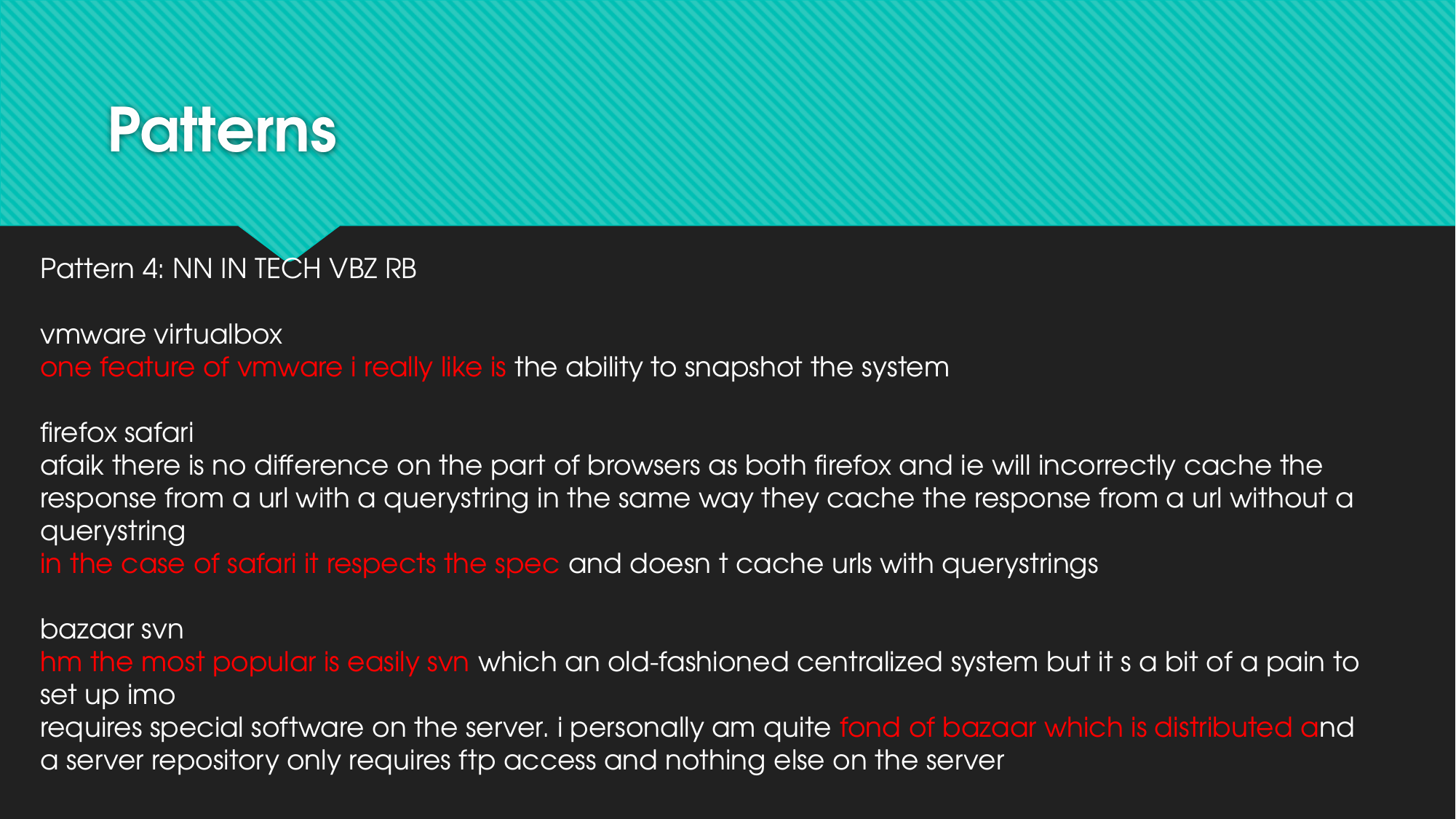

# Patterns
Pattern 4: NN IN TECH VBZ RB

vmware virtualbox
one feature of vmware i really like is the ability to snapshot the system

firefox safari
afaik there is no difference on the part of browsers as both firefox and ie will incorrectly cache the response from a url with a querystring in the same way they cache the response from a url without a querystring
in the case of safari it respects the spec and doesn t cache urls with querystrings

bazaar svn
hm the most popular is easily svn which an old-fashioned centralized system but it s a bit of a pain to set up imo
requires special software on the server. i personally am quite fond of bazaar which is distributed and a server repository only requires ftp access and nothing else on the server